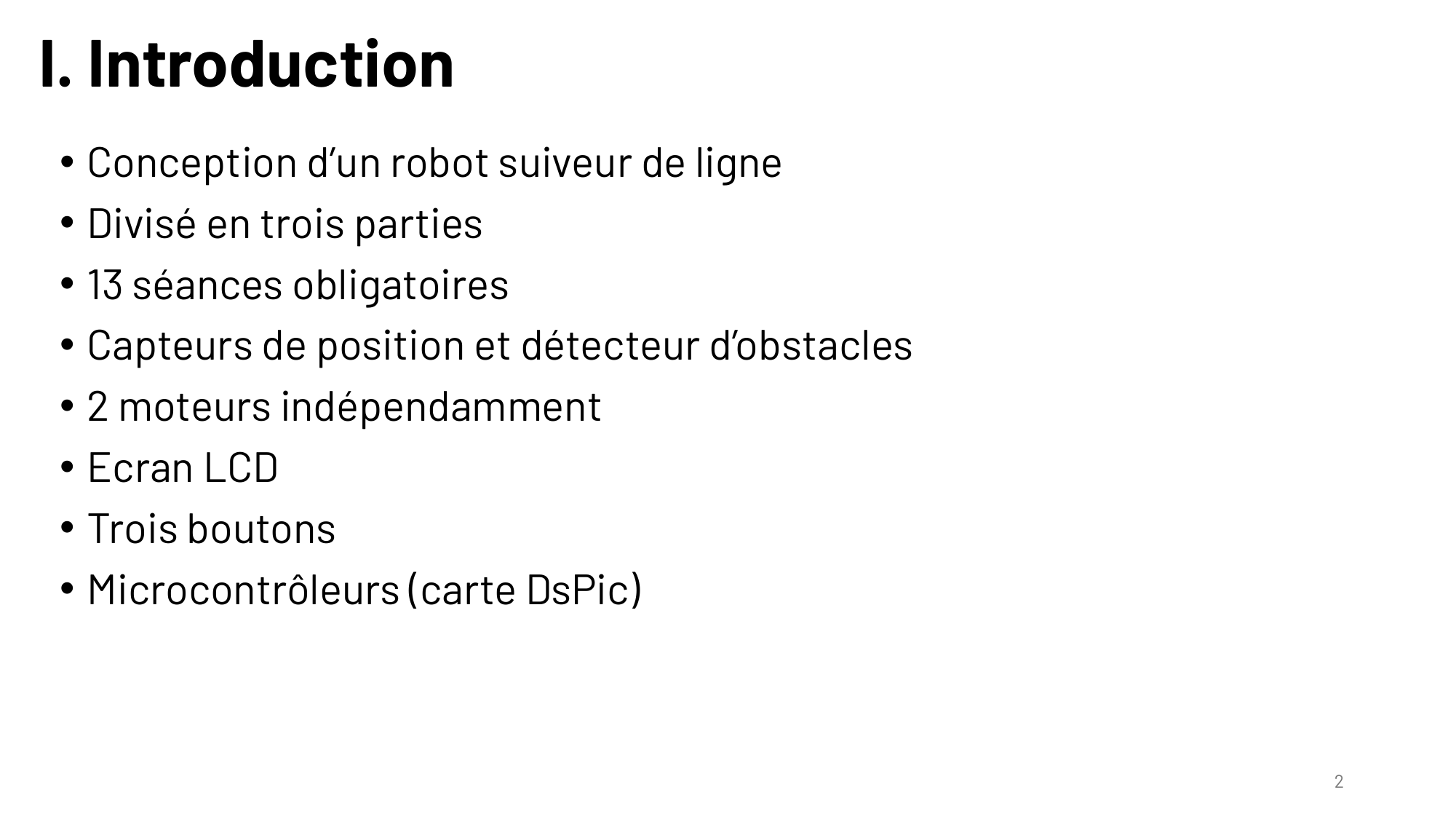

# I. Introduction
Conception d’un robot suiveur de ligne
Divisé en trois parties
13 séances obligatoires
Capteurs de position et détecteur d’obstacles
2 moteurs indépendamment
Ecran LCD
Trois boutons
Microcontrôleurs (carte DsPic)
2